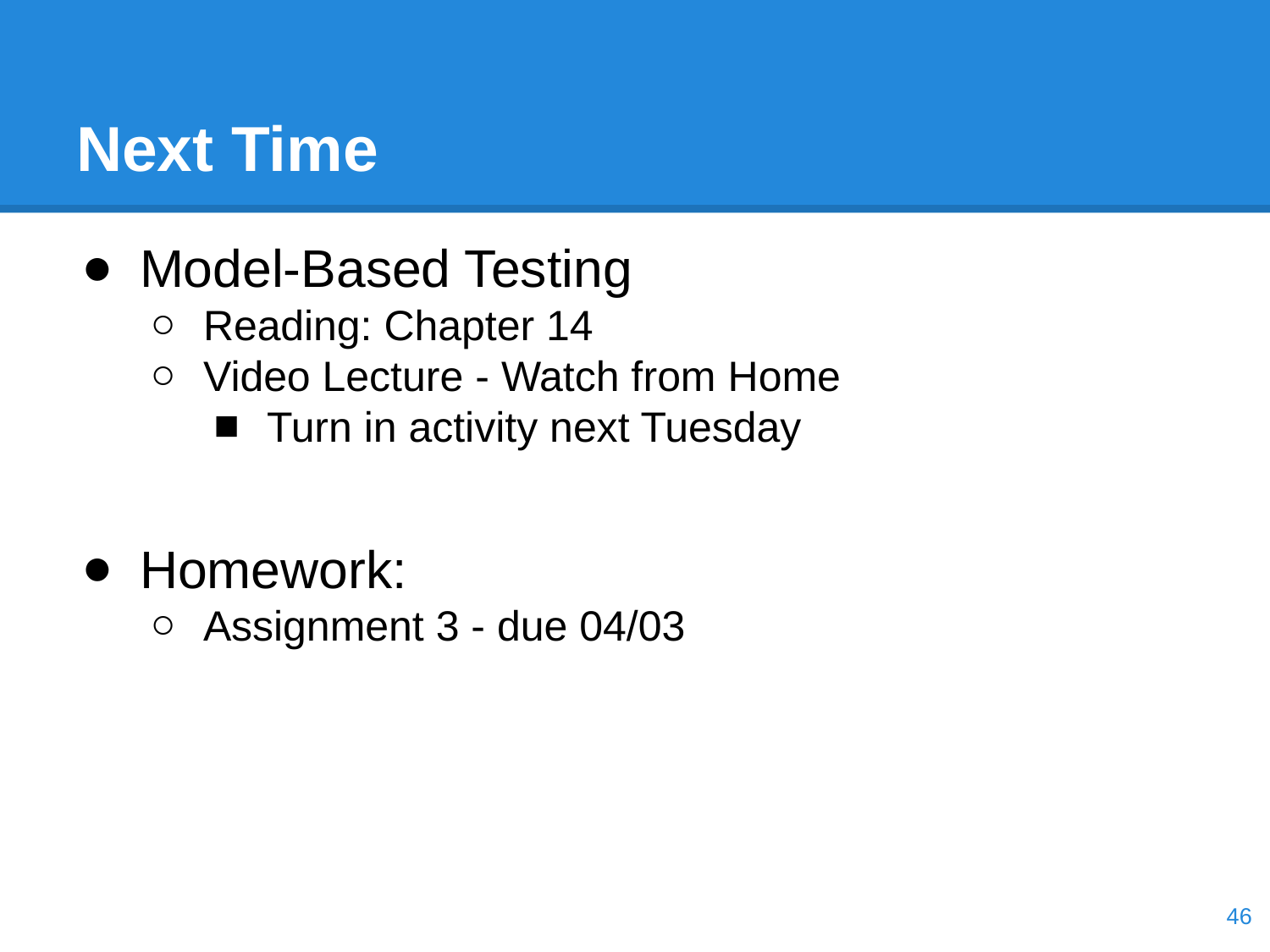

# Next Time
Model-Based Testing
Reading: Chapter 14
Video Lecture - Watch from Home
Turn in activity next Tuesday

Homework:
Assignment 3 - due 04/03
46